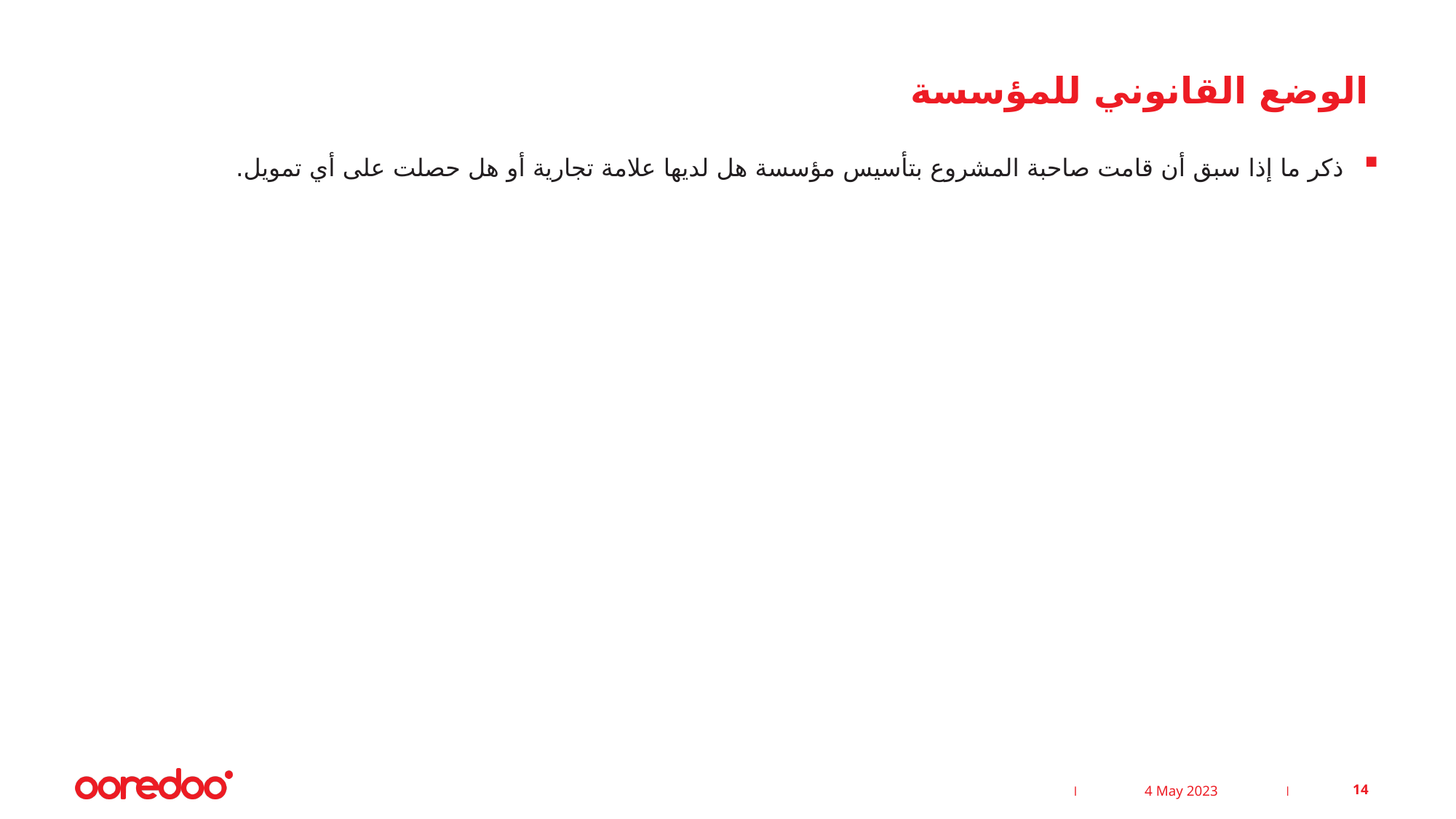

# الوضع القانوني للمؤسسة
ذكر ما إذا سبق أن قامت صاحبة المشروع بتأسيس مؤسسة هل لديها علامة تجارية أو هل حصلت على أي تمويل.
4 May 2023
14